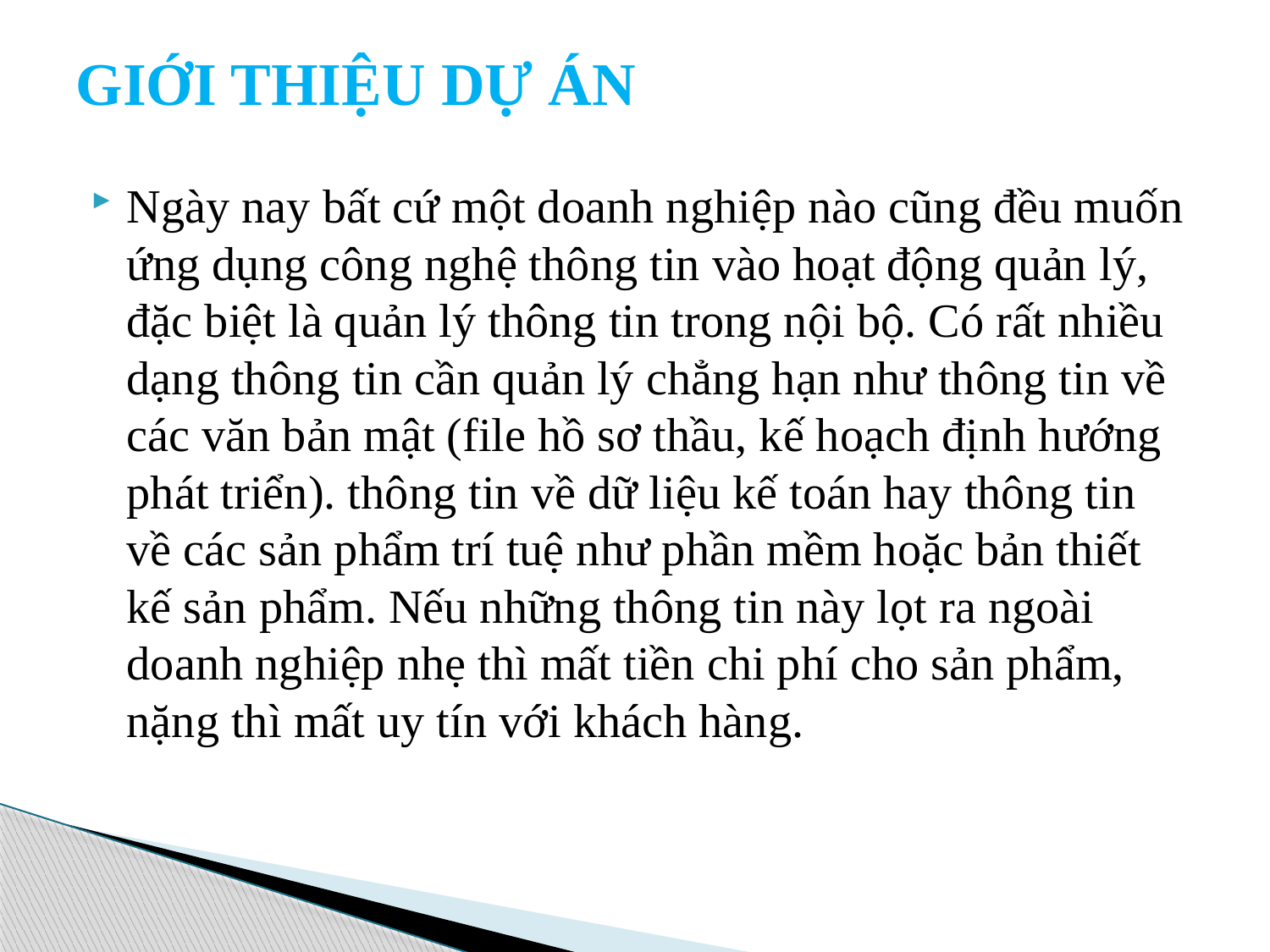

# GIỚI THIỆU DỰ ÁN
Ngày nay bất cứ một doanh nghiệp nào cũng đều muốn ứng dụng công nghệ thông tin vào hoạt động quản lý, đặc biệt là quản lý thông tin trong nội bộ. Có rất nhiều dạng thông tin cần quản lý chẳng hạn như thông tin về các văn bản mật (file hồ sơ thầu, kế hoạch định hướng phát triển). thông tin về dữ liệu kế toán hay thông tin về các sản phẩm trí tuệ như phần mềm hoặc bản thiết kế sản phẩm. Nếu những thông tin này lọt ra ngoài doanh nghiệp nhẹ thì mất tiền chi phí cho sản phẩm, nặng thì mất uy tín với khách hàng.